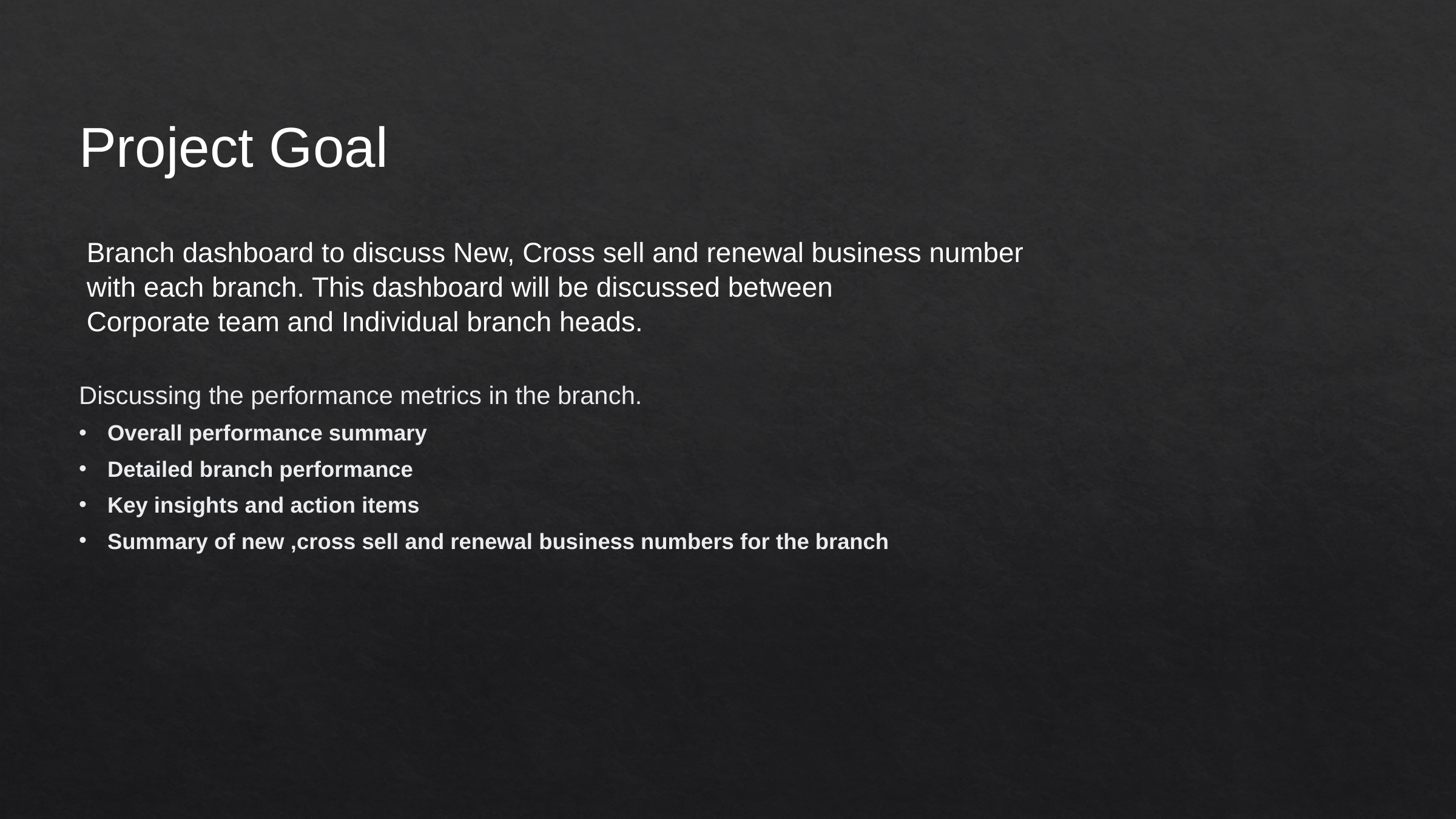

Project Goal
 Branch dashboard to discuss New, Cross sell and renewal business number
 with each branch. This dashboard will be discussed between
 Corporate team and Individual branch heads.
Discussing the performance metrics in the branch.
Overall performance summary
Detailed branch performance
Key insights and action items
Summary of new ,cross sell and renewal business numbers for the branch